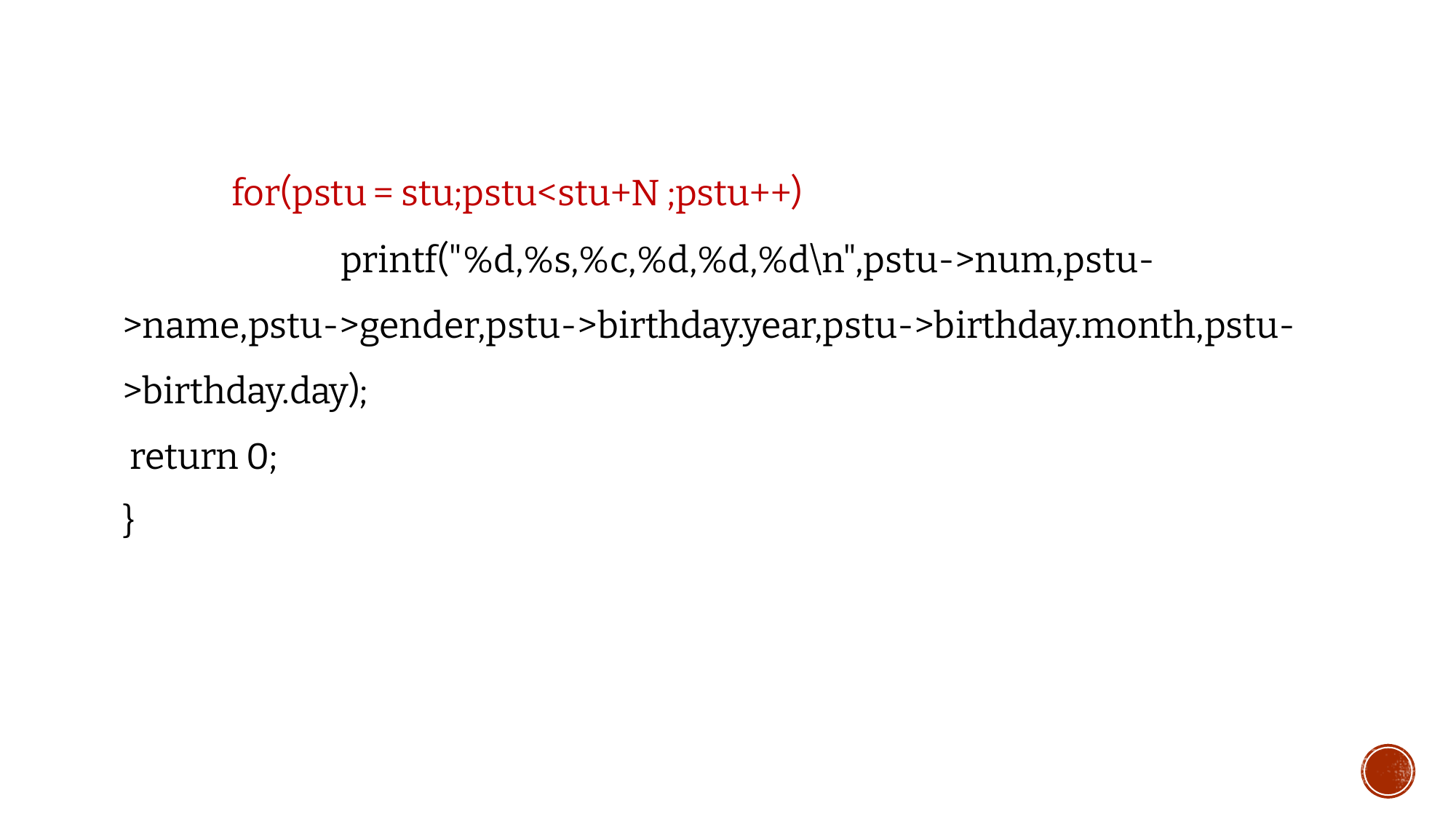

for(pstu = stu;pstu<stu+N ;pstu++)
		printf("%d,%s,%c,%d,%d,%d\n",pstu->num,pstu->name,pstu->gender,pstu->birthday.year,pstu->birthday.month,pstu->birthday.day);
 return 0;
}